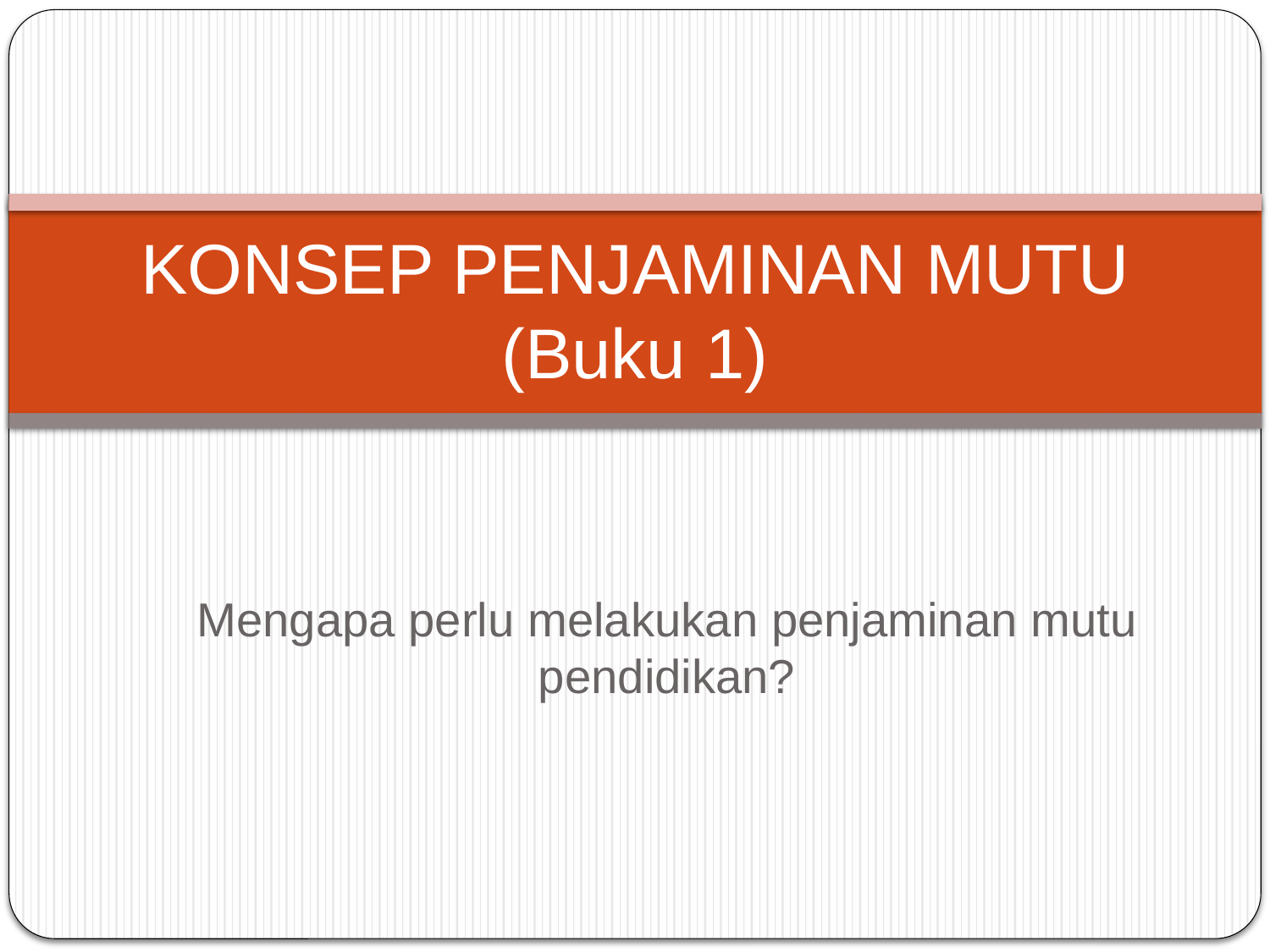

# KONSEP PENJAMINAN MUTU (Buku 1)

Mengapa perlu melakukan penjaminan mutu pendidikan?